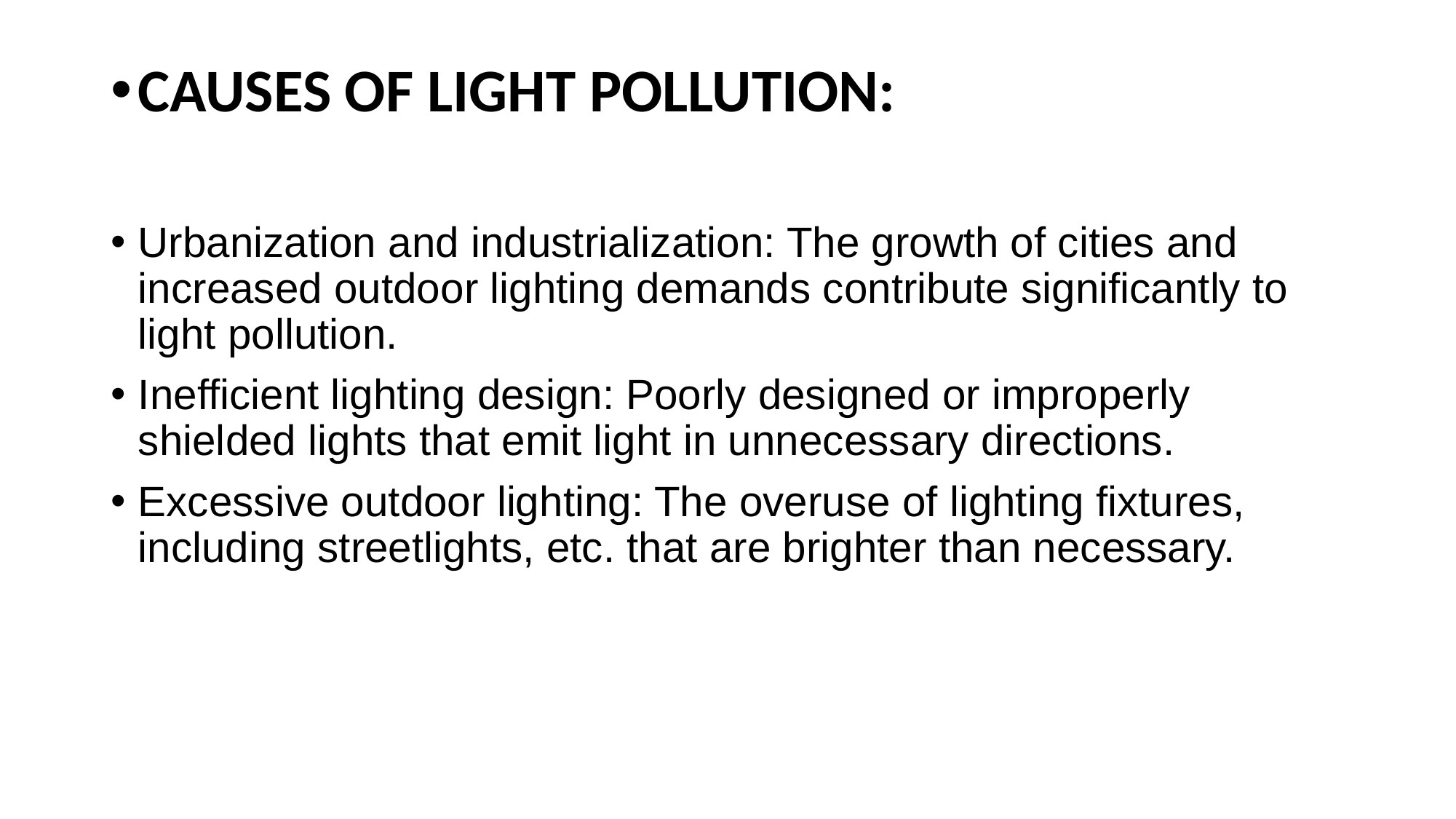

#
CAUSES OF LIGHT POLLUTION:

Urbanization and industrialization: The growth of cities and increased outdoor lighting demands contribute significantly to light pollution.
Inefficient lighting design: Poorly designed or improperly shielded lights that emit light in unnecessary directions.
Excessive outdoor lighting: The overuse of lighting fixtures, including streetlights, etc. that are brighter than necessary.